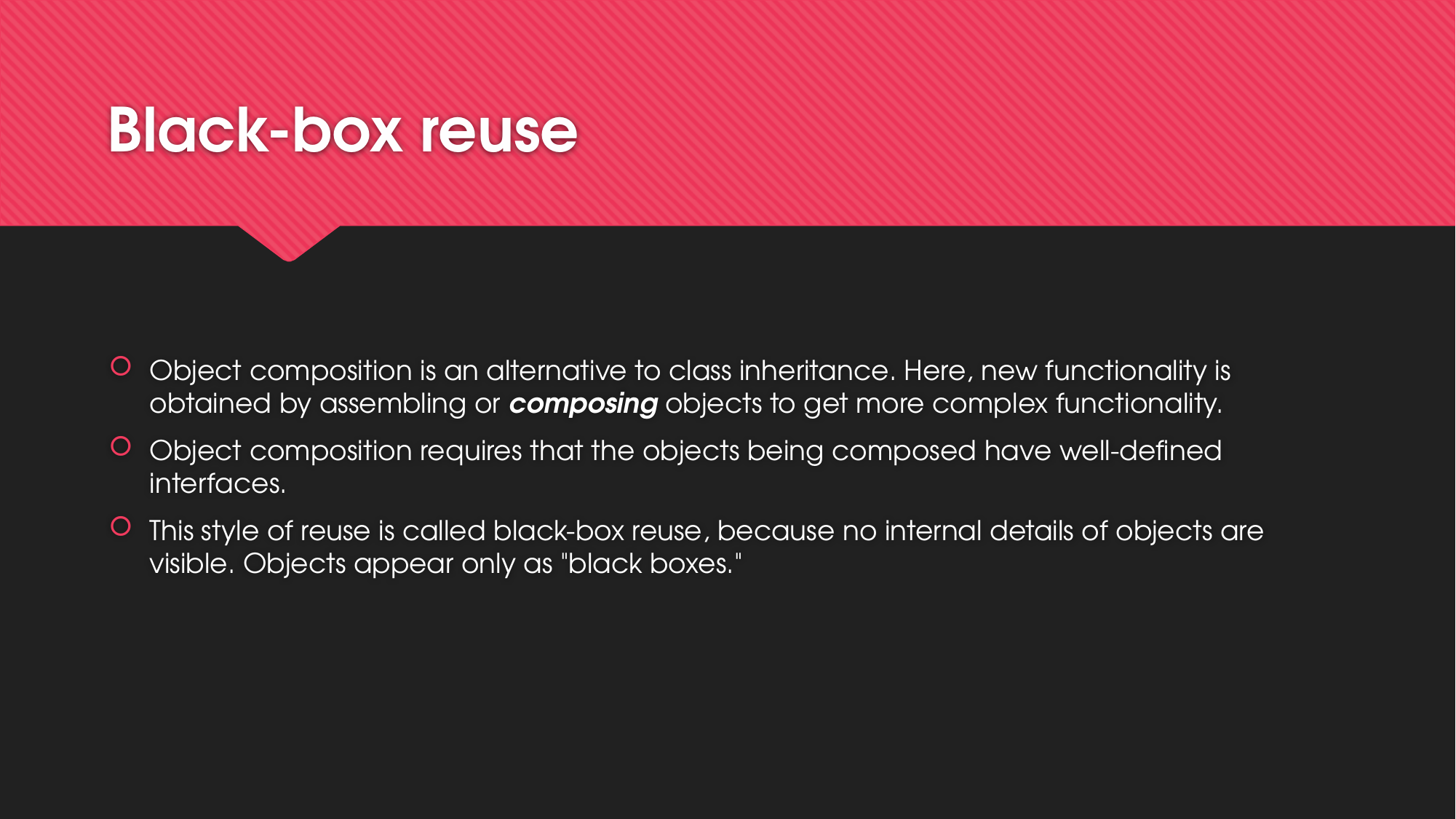

# Black-box reuse
Object composition is an alternative to class inheritance. Here, new functionality is obtained by assembling or composing objects to get more complex functionality.
Object composition requires that the objects being composed have well-defined interfaces.
This style of reuse is called black-box reuse, because no internal details of objects are visible. Objects appear only as "black boxes."